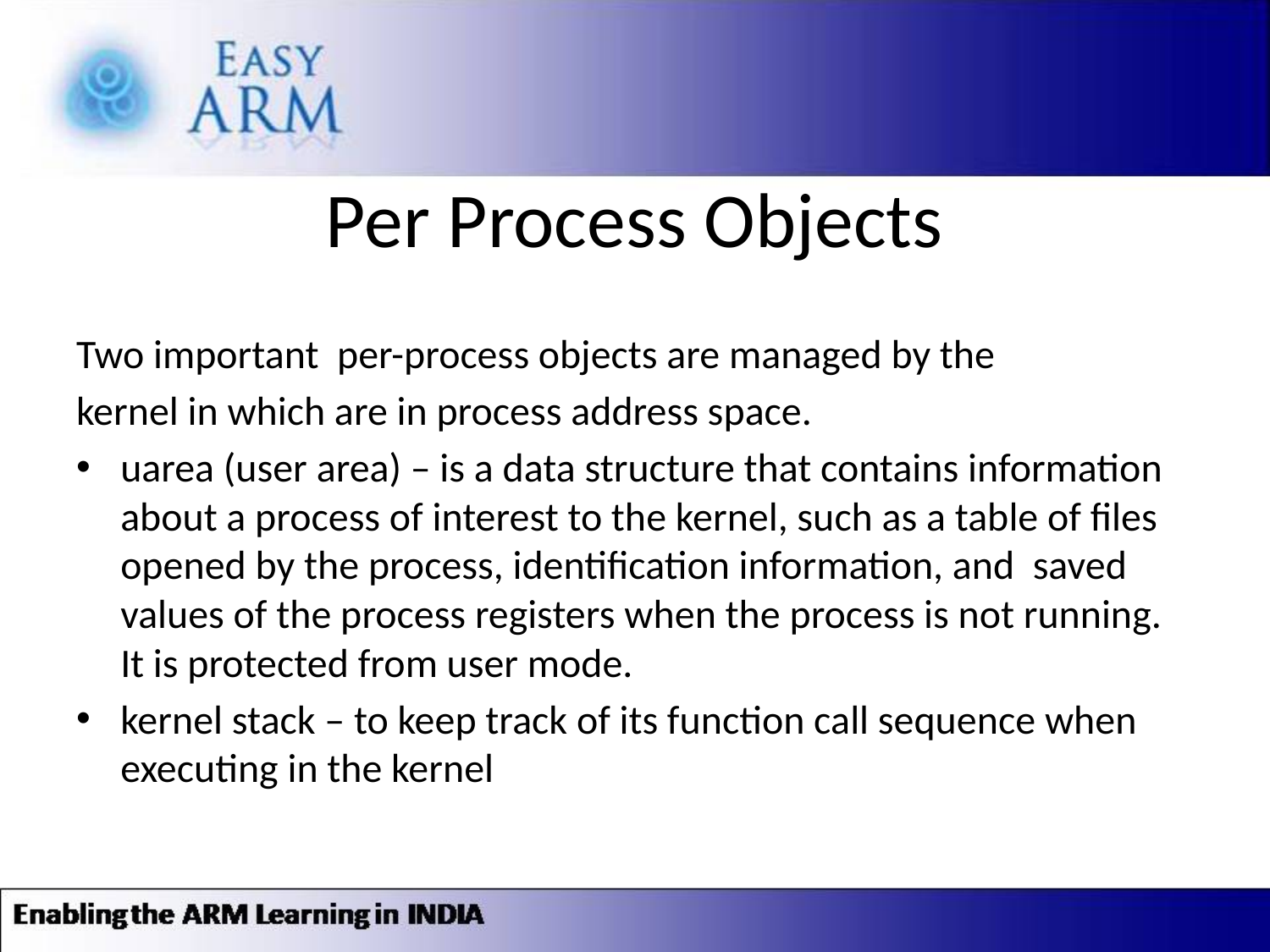

# Per Process Objects
Two important  per-process objects are managed by the
kernel in which are in process address space.
uarea (user area) – is a data structure that contains information about a process of interest to the kernel, such as a table of files opened by the process, identification information, and  saved values of the process registers when the process is not running. It is protected from user mode.
kernel stack – to keep track of its function call sequence when executing in the kernel